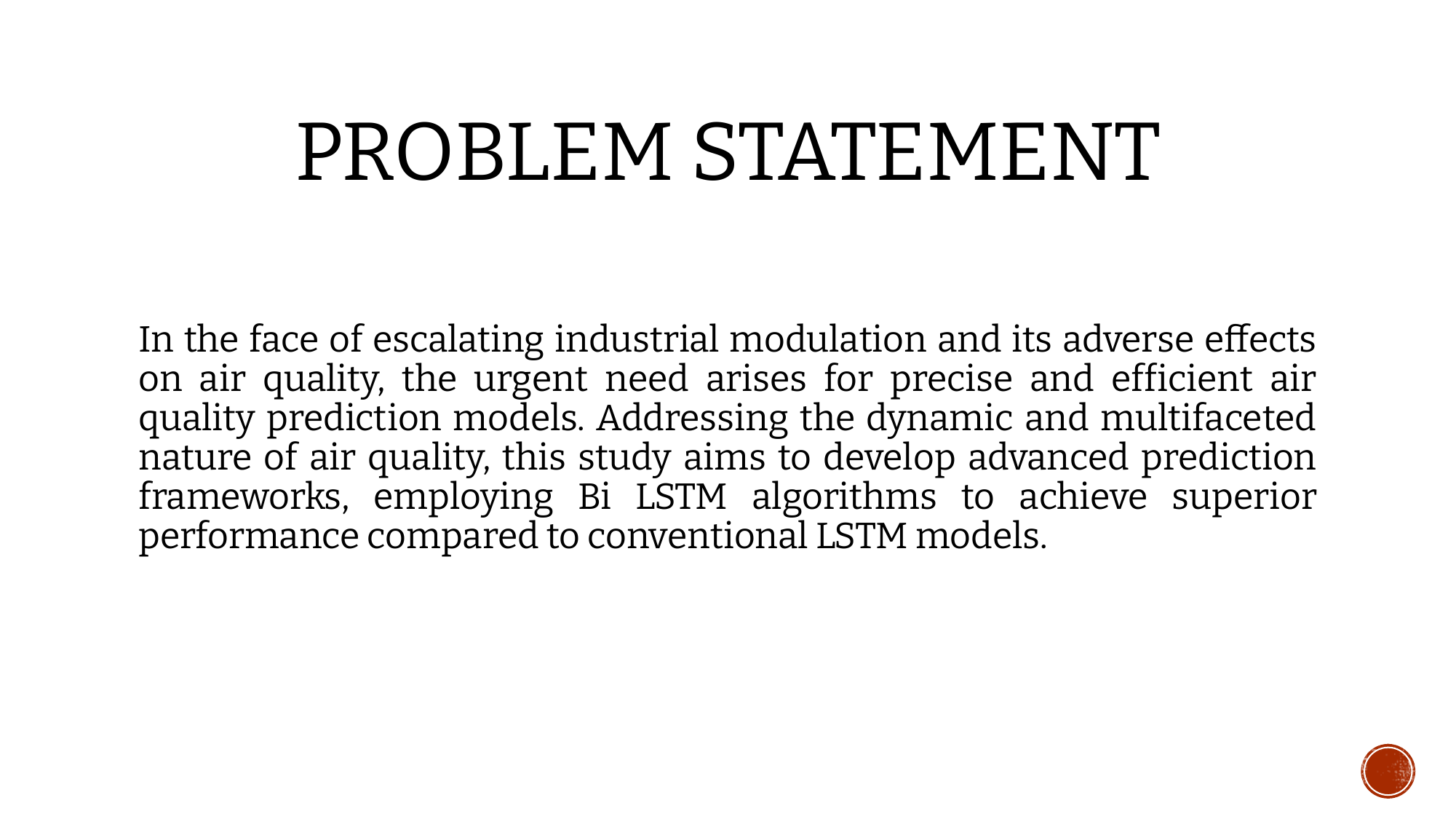

# Problem STATEMENT

In the face of escalating industrial modulation and its adverse effects on air quality, the urgent need arises for precise and efficient air quality prediction models. Addressing the dynamic and multifaceted nature of air quality, this study aims to develop advanced prediction frameworks, employing Bi LSTM algorithms to achieve superior performance compared to conventional LSTM models.